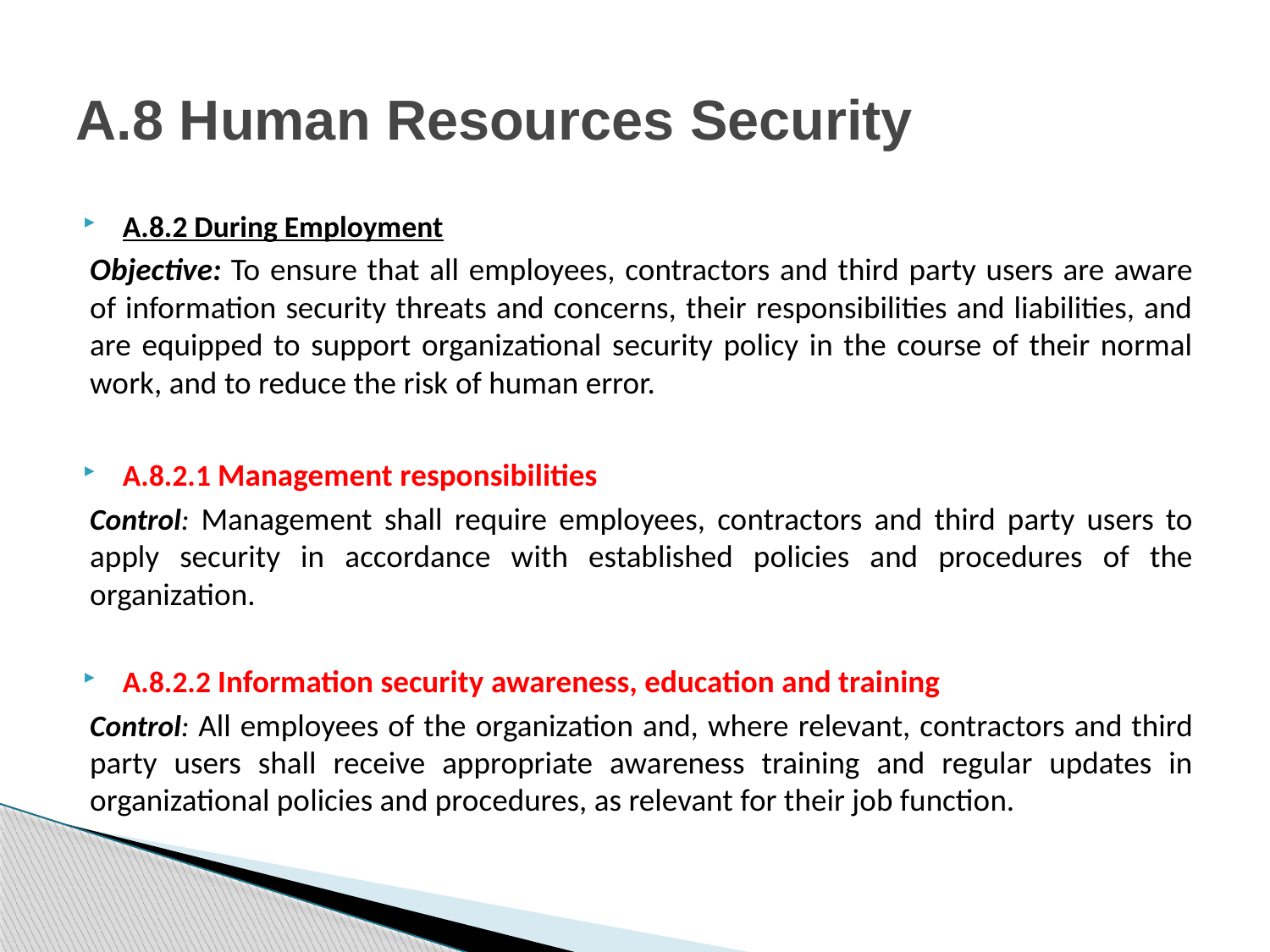

# A.8 Human Resources Security
A.8.2 During Employment
Objective: To ensure that all employees, contractors and third party users are aware of information security threats and concerns, their responsibilities and liabilities, and are equipped to support organizational security policy in the course of their normal work, and to reduce the risk of human error.

A.8.2.1 Management responsibilities
Control: Management shall require employees, contractors and third party users to apply security in accordance with established policies and procedures of the organization.

A.8.2.2 Information security awareness, education and training
Control: All employees of the organization and, where relevant, contractors and third party users shall receive appropriate awareness training and regular updates in organizational policies and procedures, as relevant for their job function.